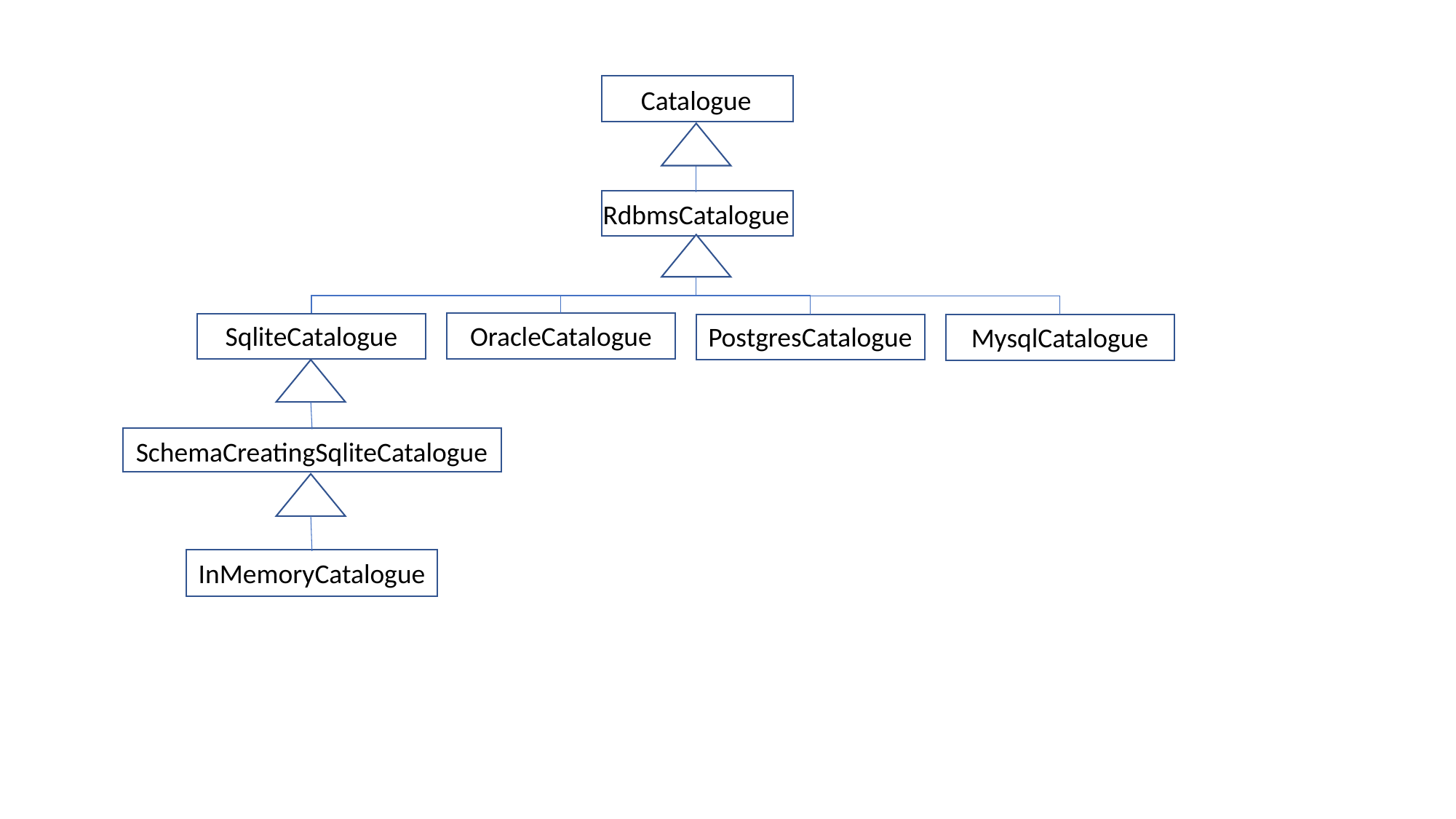

Catalogue

RdbmsCatalogue

OracleCatalogue

SqliteCatalogue

PostgresCatalogue

MysqlCatalogue

SchemaCreatingSqliteCatalogue

InMemoryCatalogue